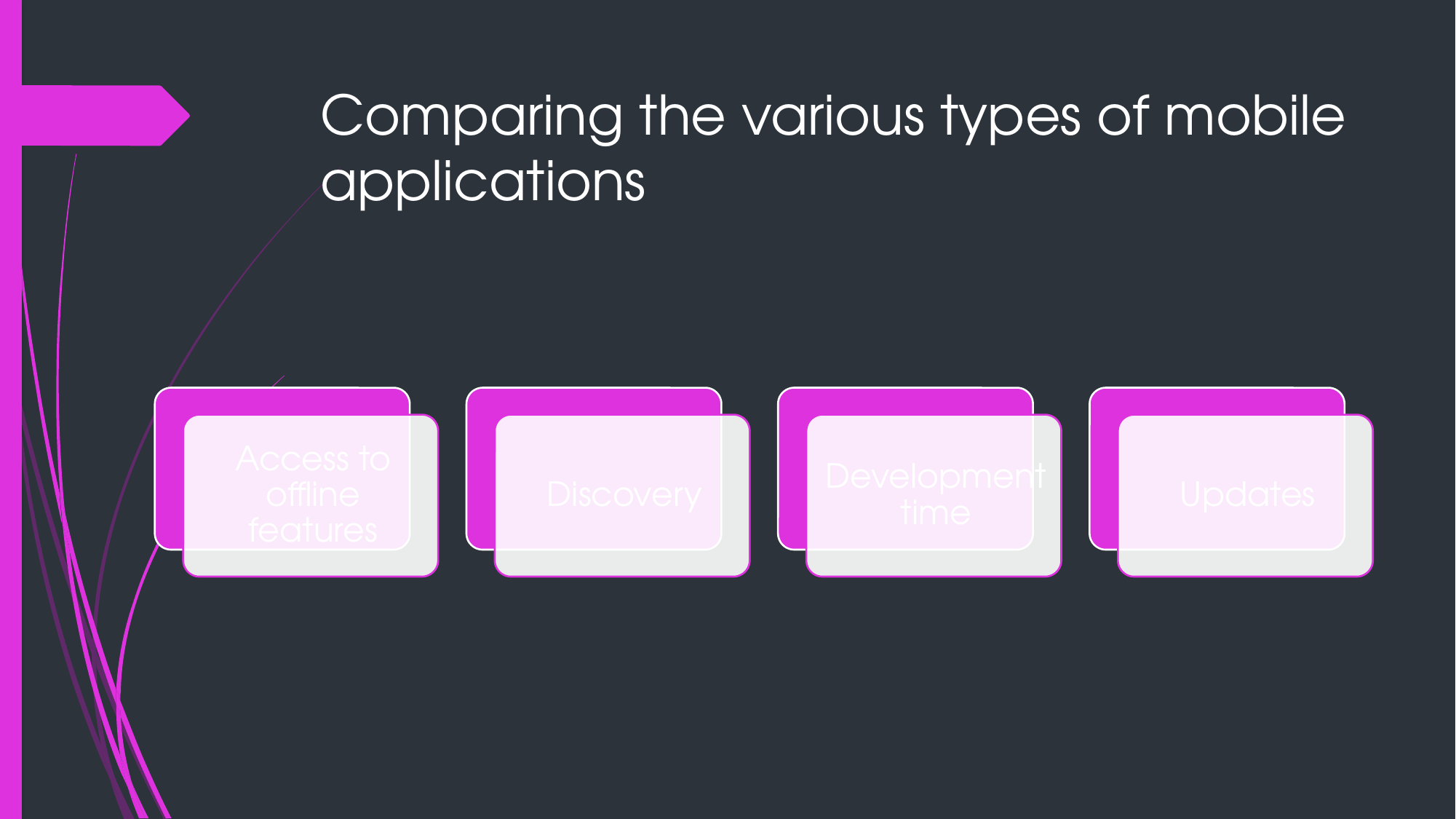

# Comparing the various types of mobile applications
Access to offline features
Discovery
Development time
Updates